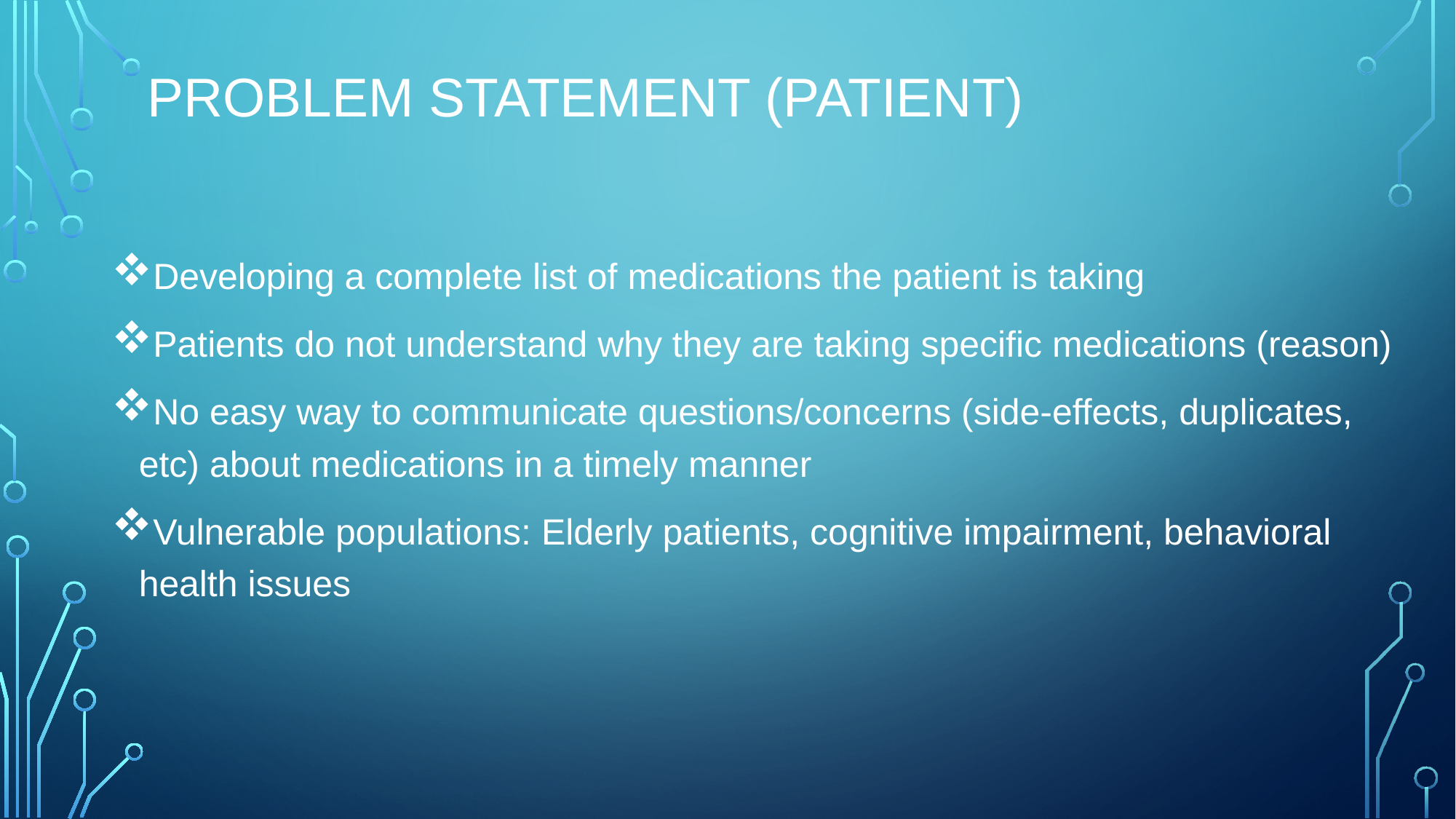

# PrOBlem Statement (PATIENT)
Developing a complete list of medications the patient is taking
Patients do not understand why they are taking specific medications (reason)
No easy way to communicate questions/concerns (side-effects, duplicates, etc) about medications in a timely manner
Vulnerable populations: Elderly patients, cognitive impairment, behavioral health issues